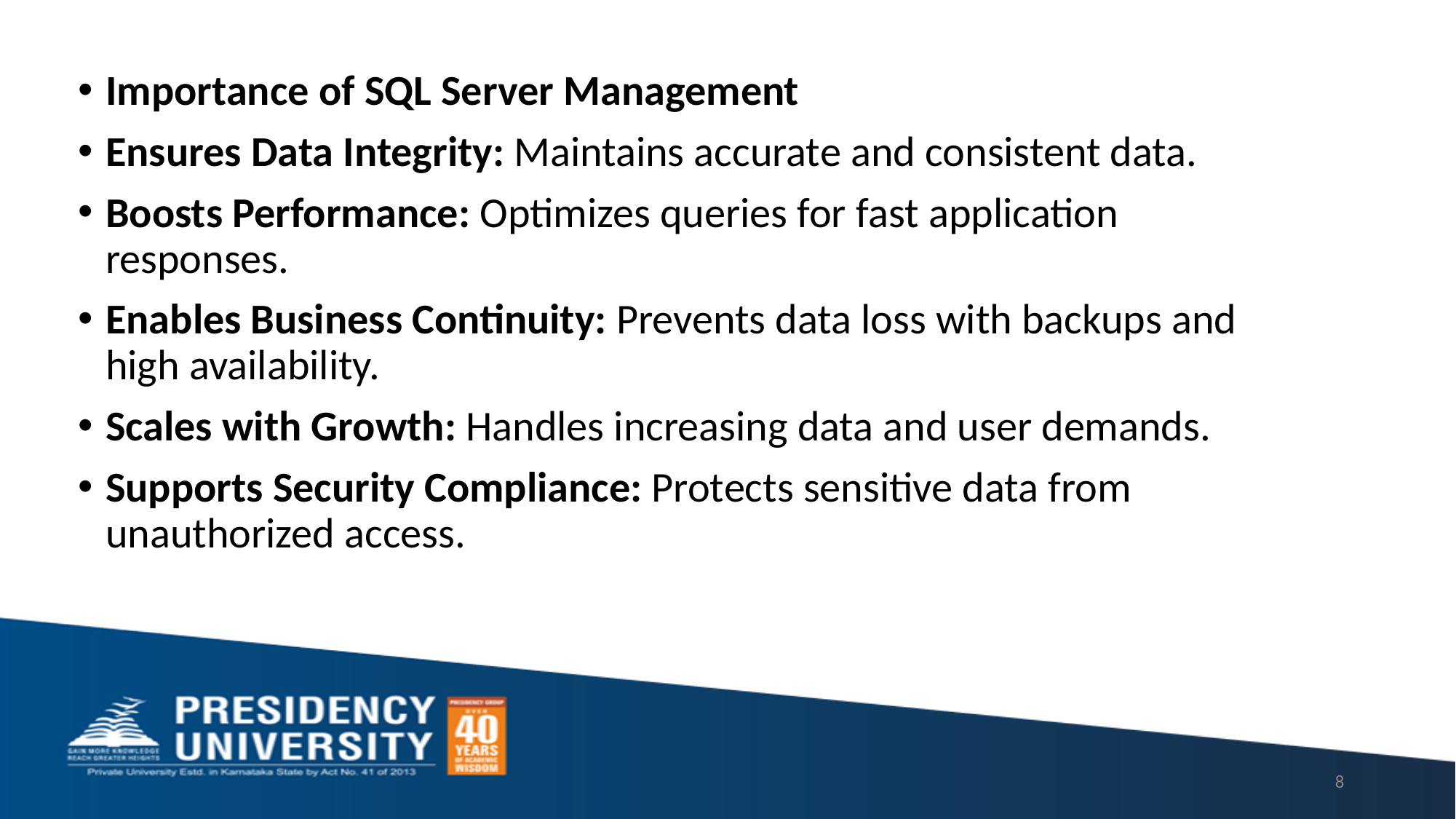

Importance of SQL Server Management
Ensures Data Integrity: Maintains accurate and consistent data.
Boosts Performance: Optimizes queries for fast application responses.
Enables Business Continuity: Prevents data loss with backups and high availability.
Scales with Growth: Handles increasing data and user demands.
Supports Security Compliance: Protects sensitive data from unauthorized access.

8